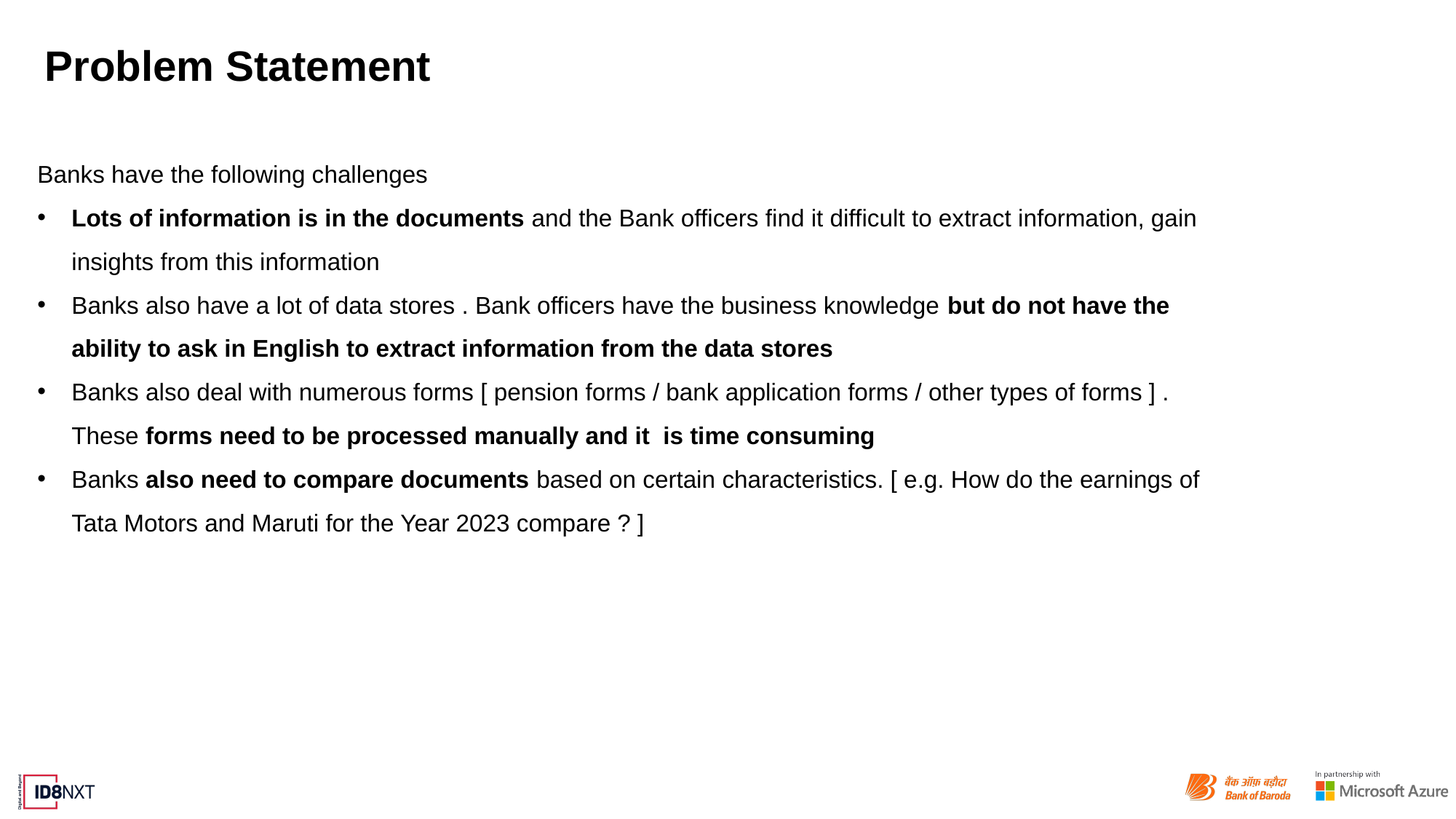

# Problem Statement
Banks have the following challenges
Lots of information is in the documents and the Bank officers find it difficult to extract information, gain insights from this information
Banks also have a lot of data stores . Bank officers have the business knowledge but do not have the ability to ask in English to extract information from the data stores
Banks also deal with numerous forms [ pension forms / bank application forms / other types of forms ] . These forms need to be processed manually and it  is time consuming
Banks also need to compare documents based on certain characteristics. [ e.g. How do the earnings of Tata Motors and Maruti for the Year 2023 compare ? ]